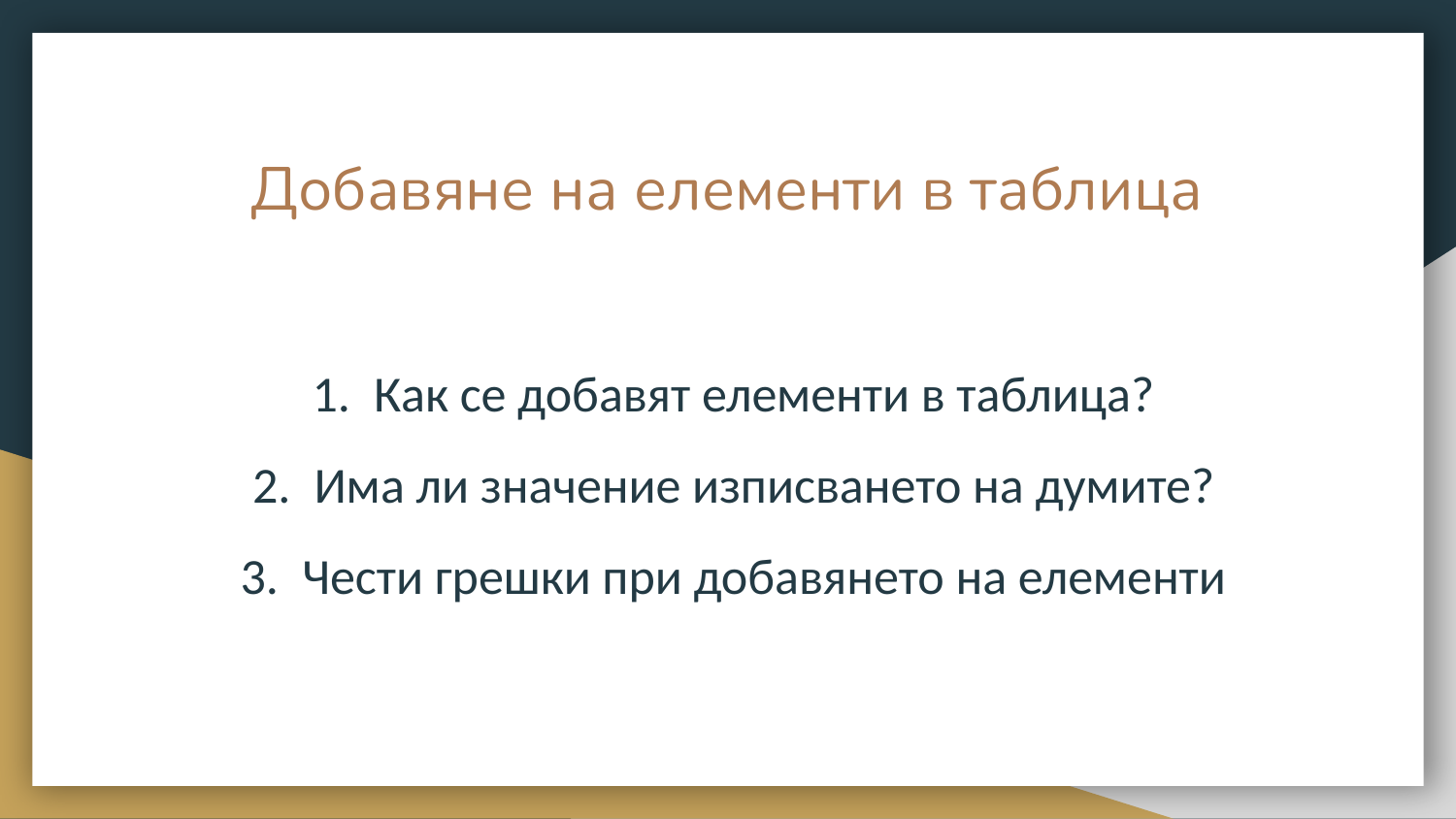

# Добавяне на елементи в таблица
Как се добавят елементи в таблица?
Има ли значение изписването на думите?
Чести грешки при добавянето на елементи